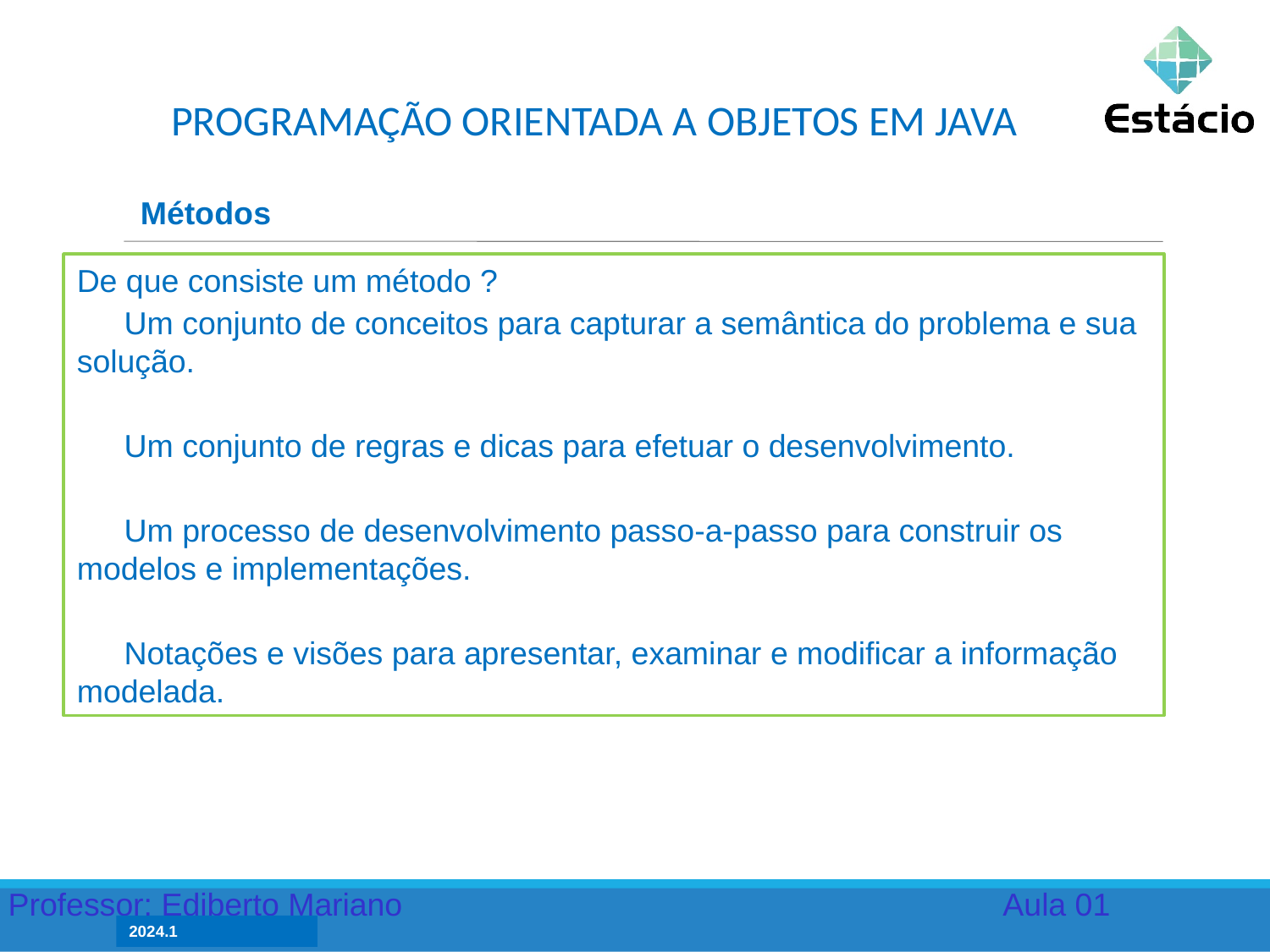

PROGRAMAÇÃO ORIENTADA A OBJETOS EM JAVA
Métodos
De que consiste um método ?
	Um conjunto de conceitos para capturar a semântica do problema e sua solução.

	Um conjunto de regras e dicas para efetuar o desenvolvimento.

	Um processo de desenvolvimento passo-a-passo para construir os modelos e implementações.

	Notações e visões para apresentar, examinar e modificar a informação modelada.